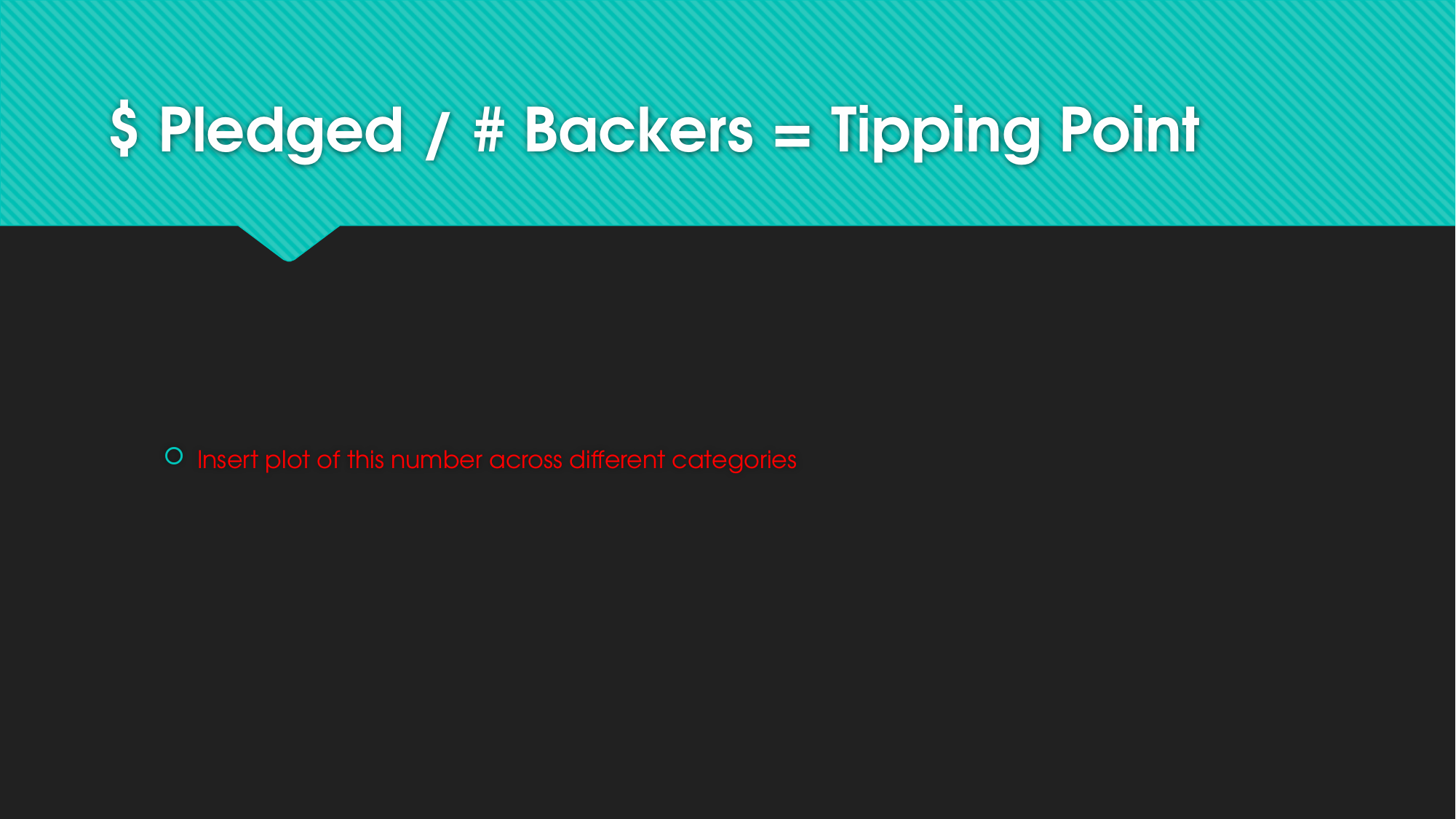

# $ Pledged / # Backers = Tipping Point
Insert plot of this number across different categories